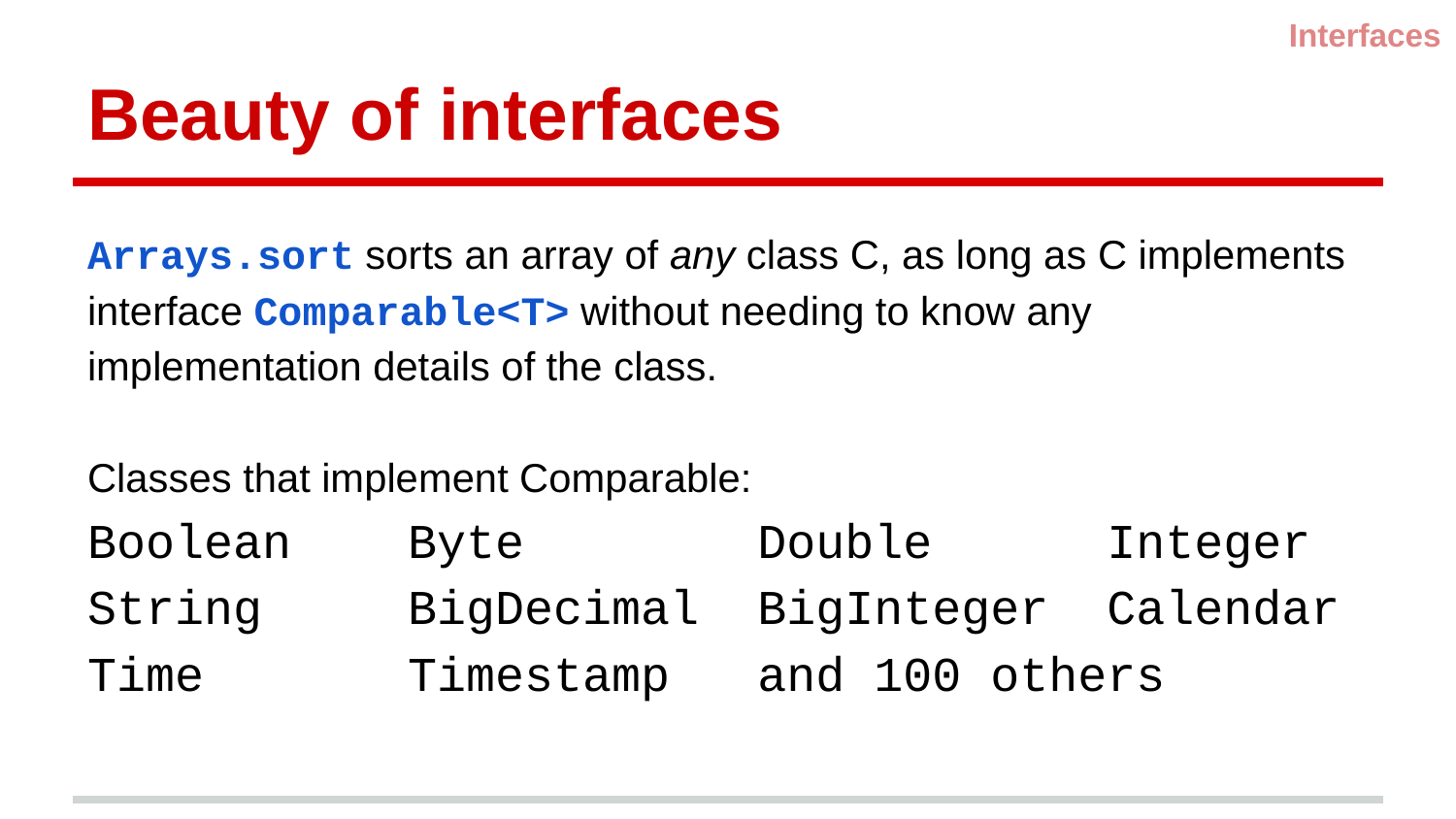

Arrays.sort sorts an array of any class C, as long as C implements interface Comparable<T> without needing to know any implementation details of the class.

Classes that implement Comparable:
Boolean    Byte        Double      Integer
String     BigDecimal  BigInteger  Calendar Time       Timestamp   and 100 others
Interfaces
# Beauty of interfaces